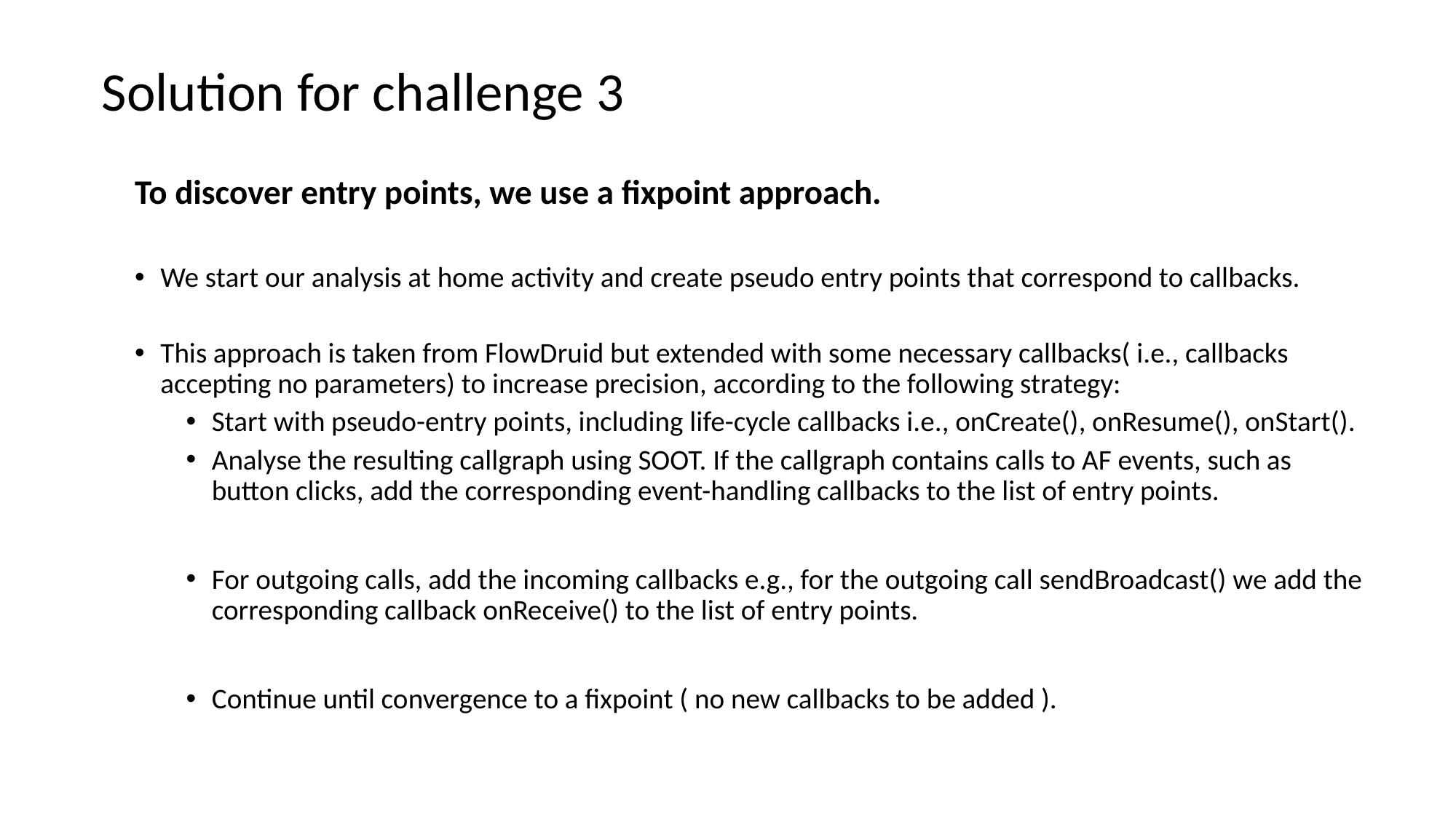

# Solution for challenge 3
To discover entry points, we use a fixpoint approach.

We start our analysis at home activity and create pseudo entry points that correspond to callbacks.

This approach is taken from FlowDruid but extended with some necessary callbacks( i.e., callbacks accepting no parameters) to increase precision, according to the following strategy:
Start with pseudo-entry points, including life-cycle callbacks i.e., onCreate(), onResume(), onStart().
Analyse the resulting callgraph using SOOT. If the callgraph contains calls to AF events, such as button clicks, add the corresponding event-handling callbacks to the list of entry points.

For outgoing calls, add the incoming callbacks e.g., for the outgoing call sendBroadcast() we add the corresponding callback onReceive() to the list of entry points.

Continue until convergence to a fixpoint ( no new callbacks to be added ).